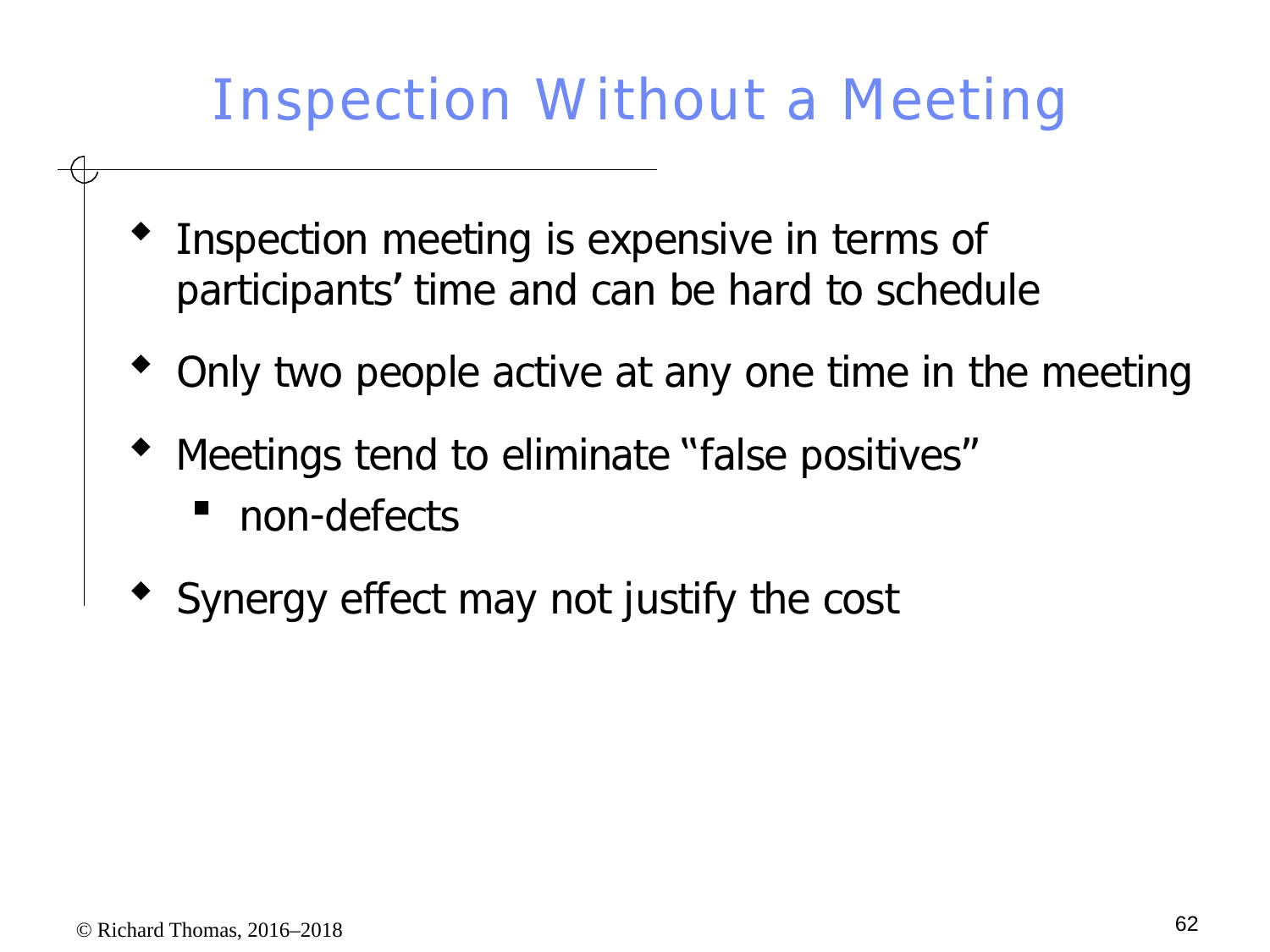

# Inspection Without a Meeting
Inspection meeting is expensive in terms of participants’ time and can be hard to schedule
Only two people active at any one time in the meeting
Meetings tend to eliminate “false positives”
non-defects
Synergy effect may not justify the cost
62